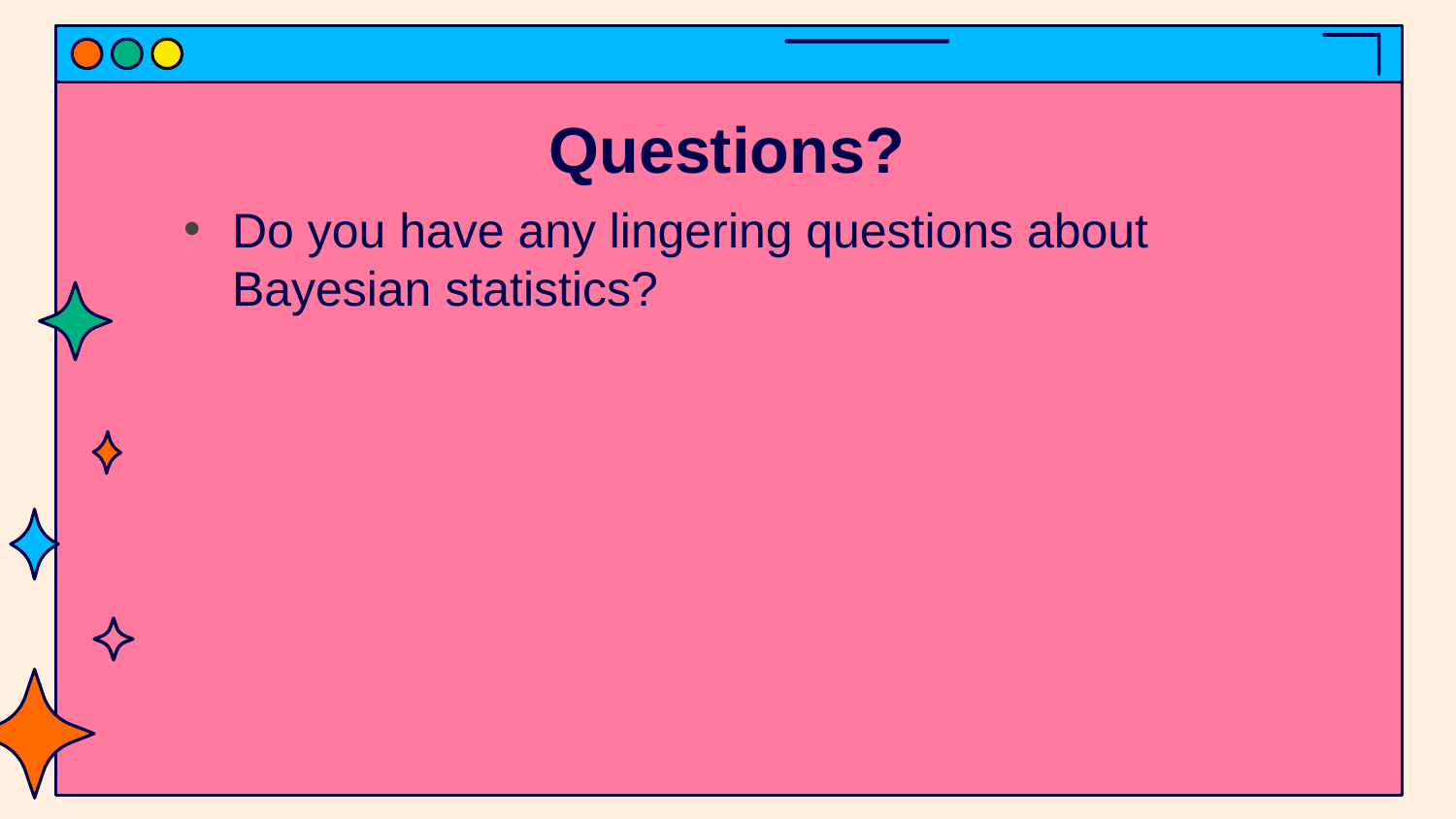

# Questions?
Do you have any lingering questions about Bayesian statistics?